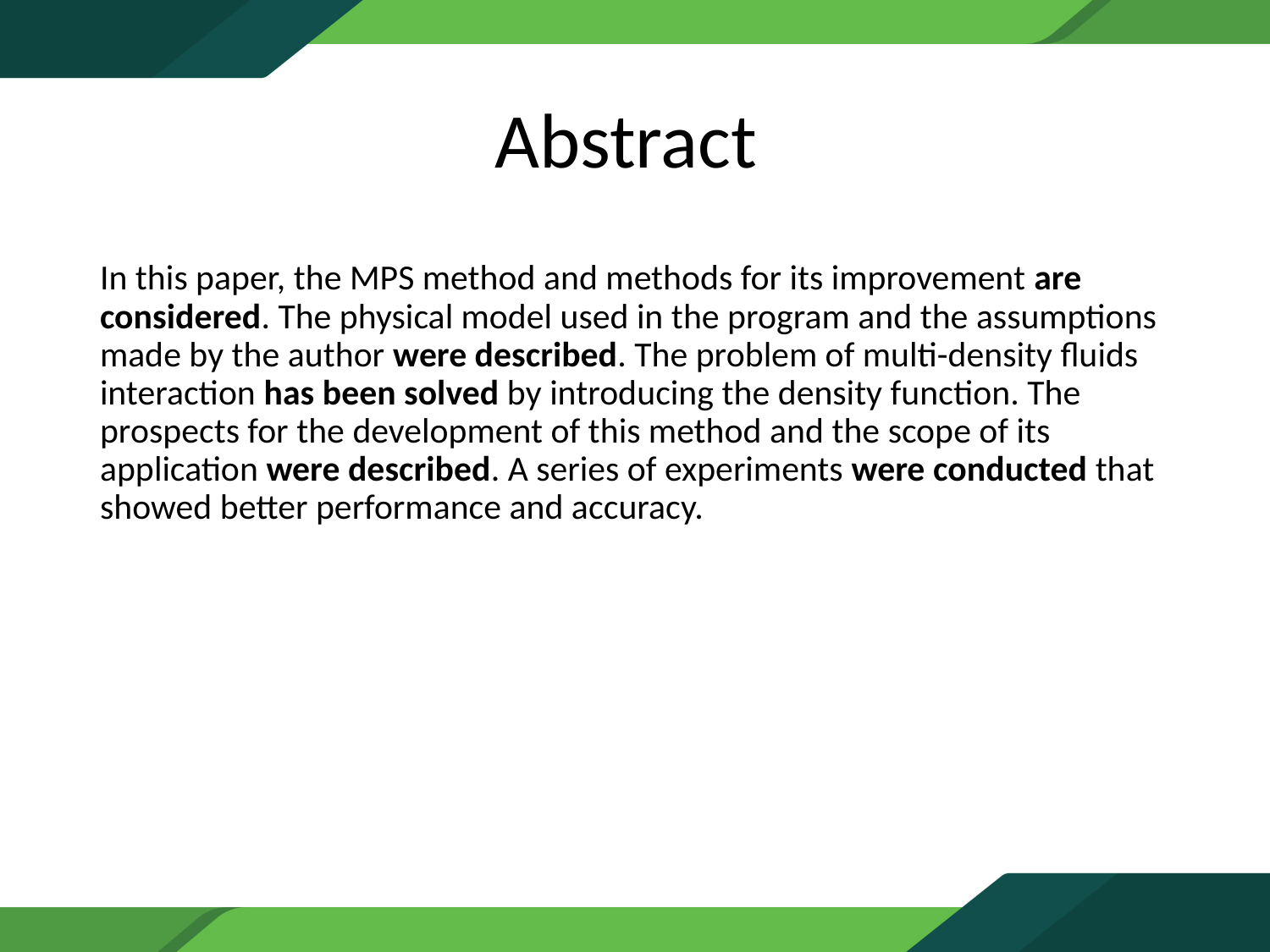

# Abstract
In this paper, the MPS method and methods for its improvement are considered. The physical model used in the program and the assumptions made by the author were described. The problem of multi-density fluids interaction has been solved by introducing the density function. The prospects for the development of this method and the scope of its application were described. A series of experiments were conducted that showed better performance and accuracy.